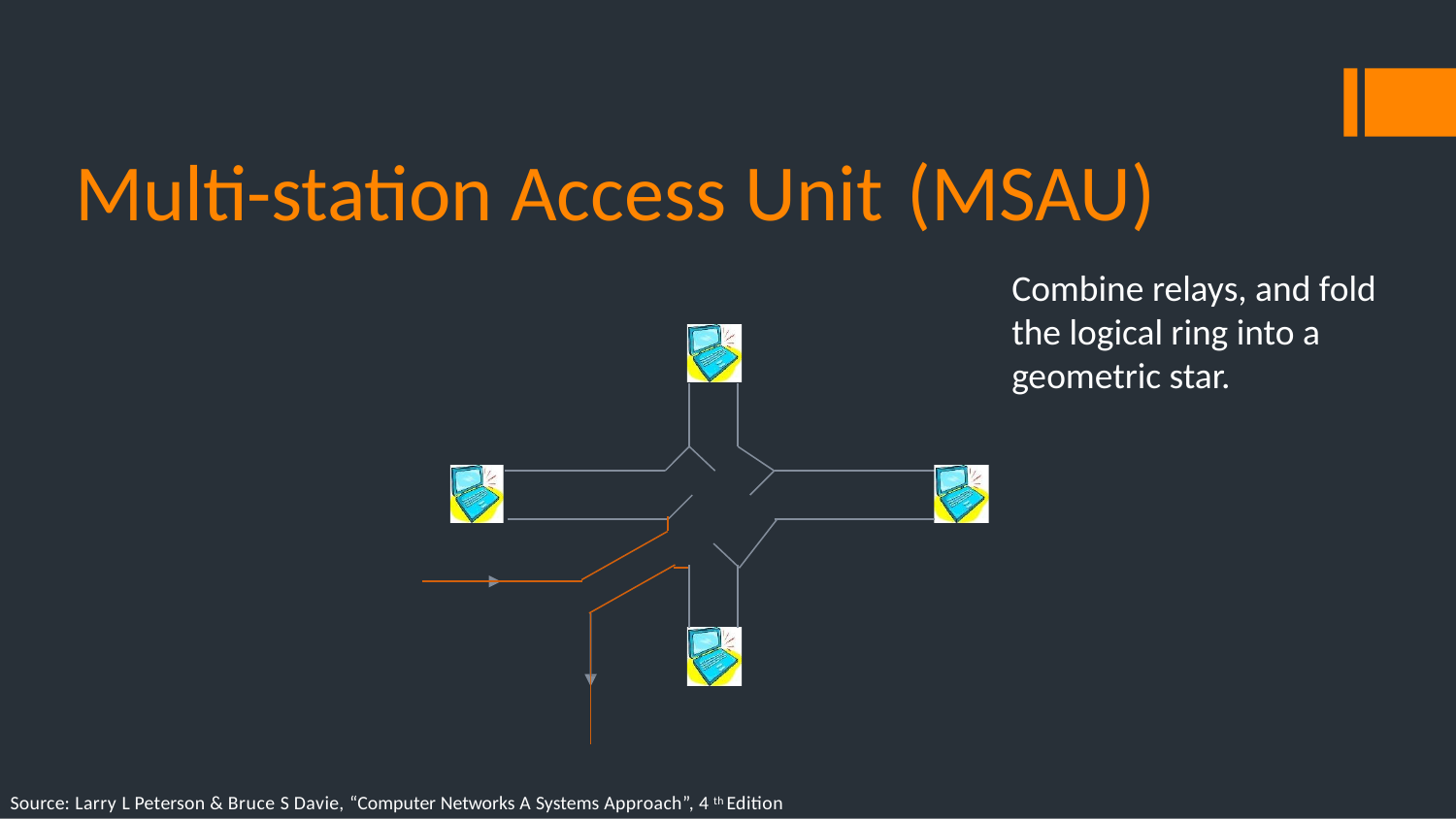

# Multi-station Access Unit (MSAU)
Combine relays, and fold
the logical ring into a
geometric star.

Source: Larry L Peterson & Bruce S Davie, “Computer Networks A Systems Approach”, 4 th Edition